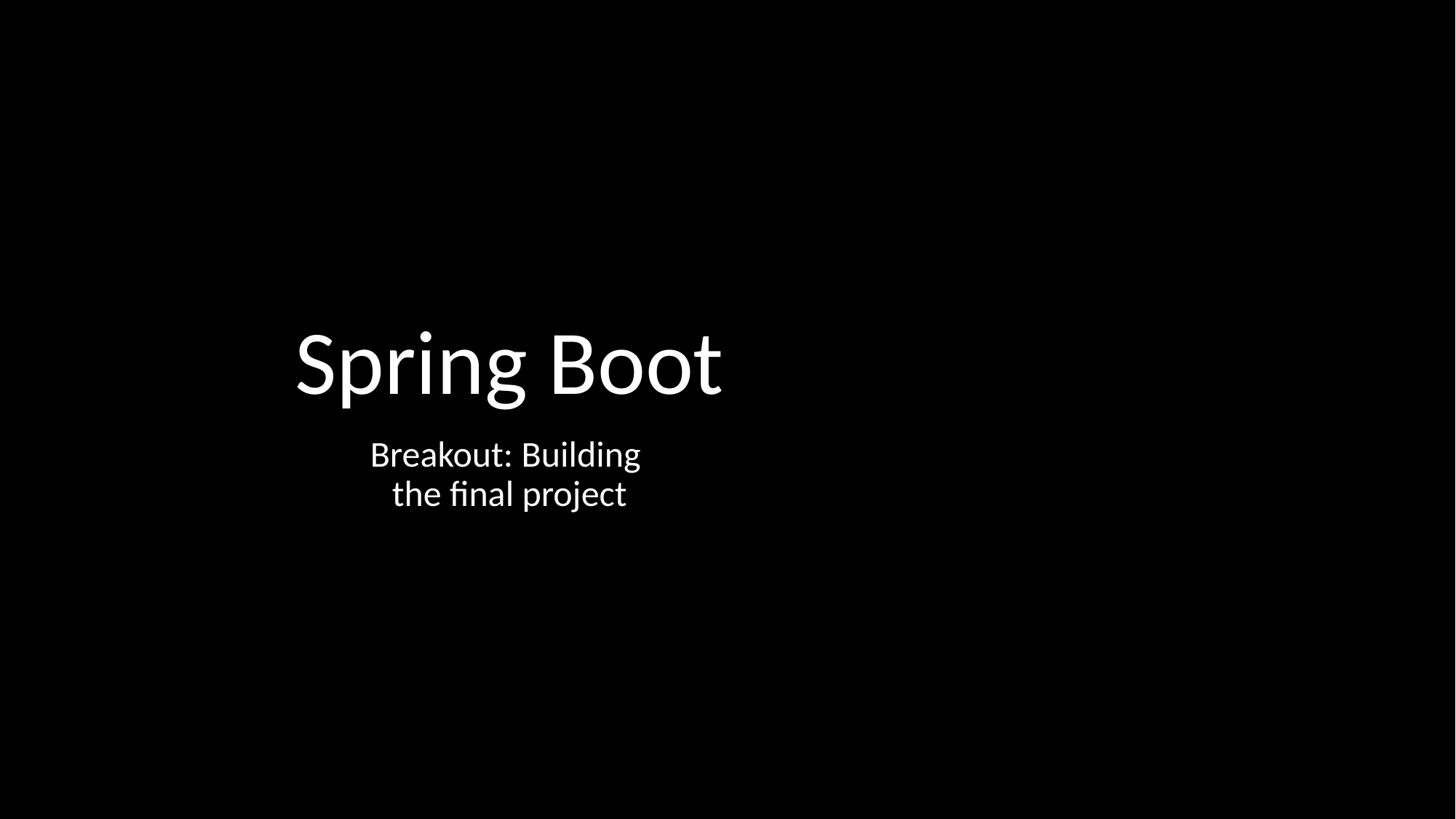

# Spring Boot
Breakout: Building
the final project